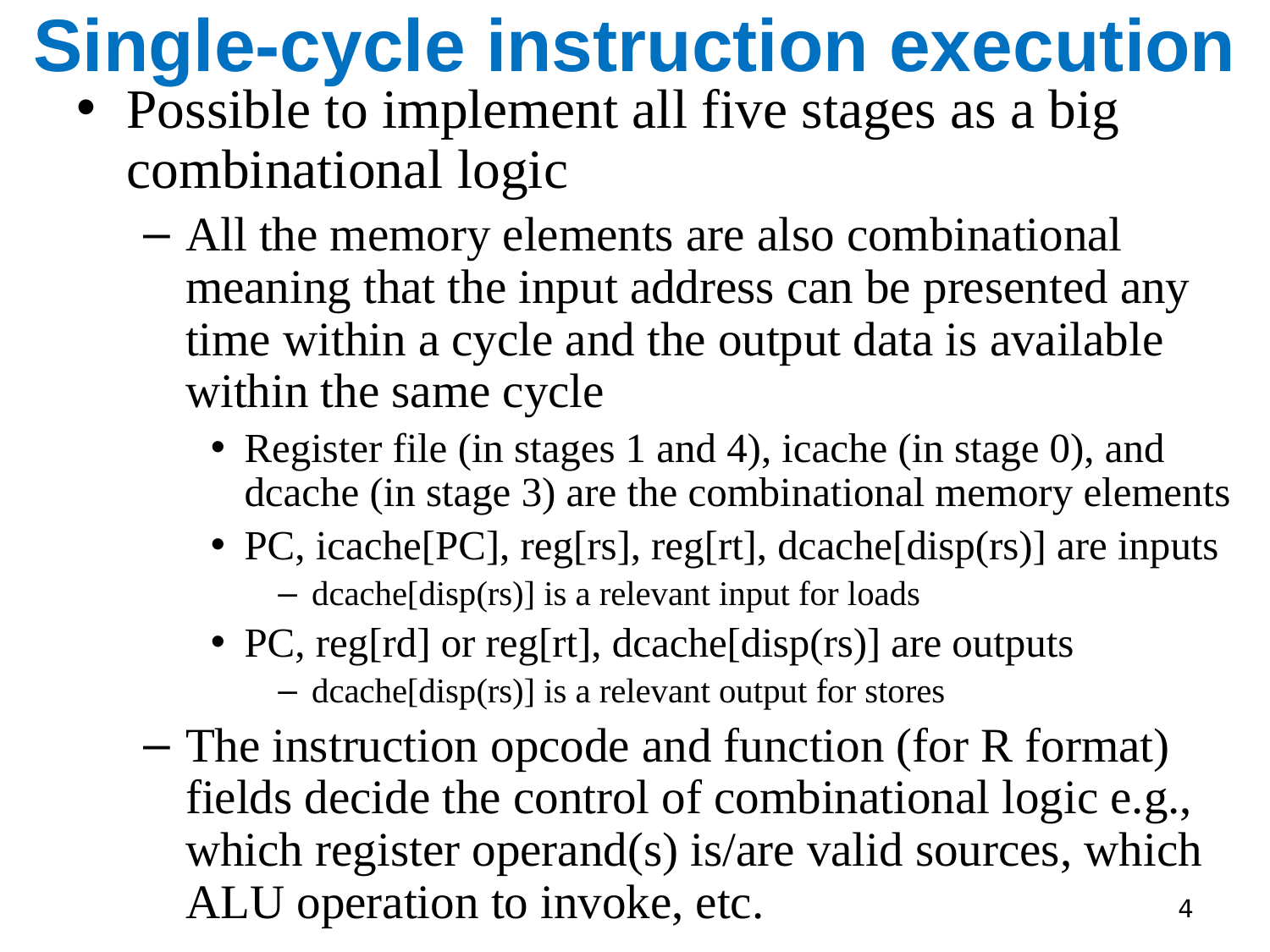

# Single-cycle instruction execution
Possible to implement all five stages as a big combinational logic
All the memory elements are also combinational meaning that the input address can be presented any time within a cycle and the output data is available within the same cycle
Register file (in stages 1 and 4), icache (in stage 0), and dcache (in stage 3) are the combinational memory elements
PC, icache[PC], reg[rs], reg[rt], dcache[disp(rs)] are inputs
dcache[disp(rs)] is a relevant input for loads
PC, reg[rd] or reg[rt], dcache[disp(rs)] are outputs
dcache[disp(rs)] is a relevant output for stores
The instruction opcode and function (for R format) fields decide the control of combinational logic e.g., which register operand(s) is/are valid sources, which ALU operation to invoke, etc.
4